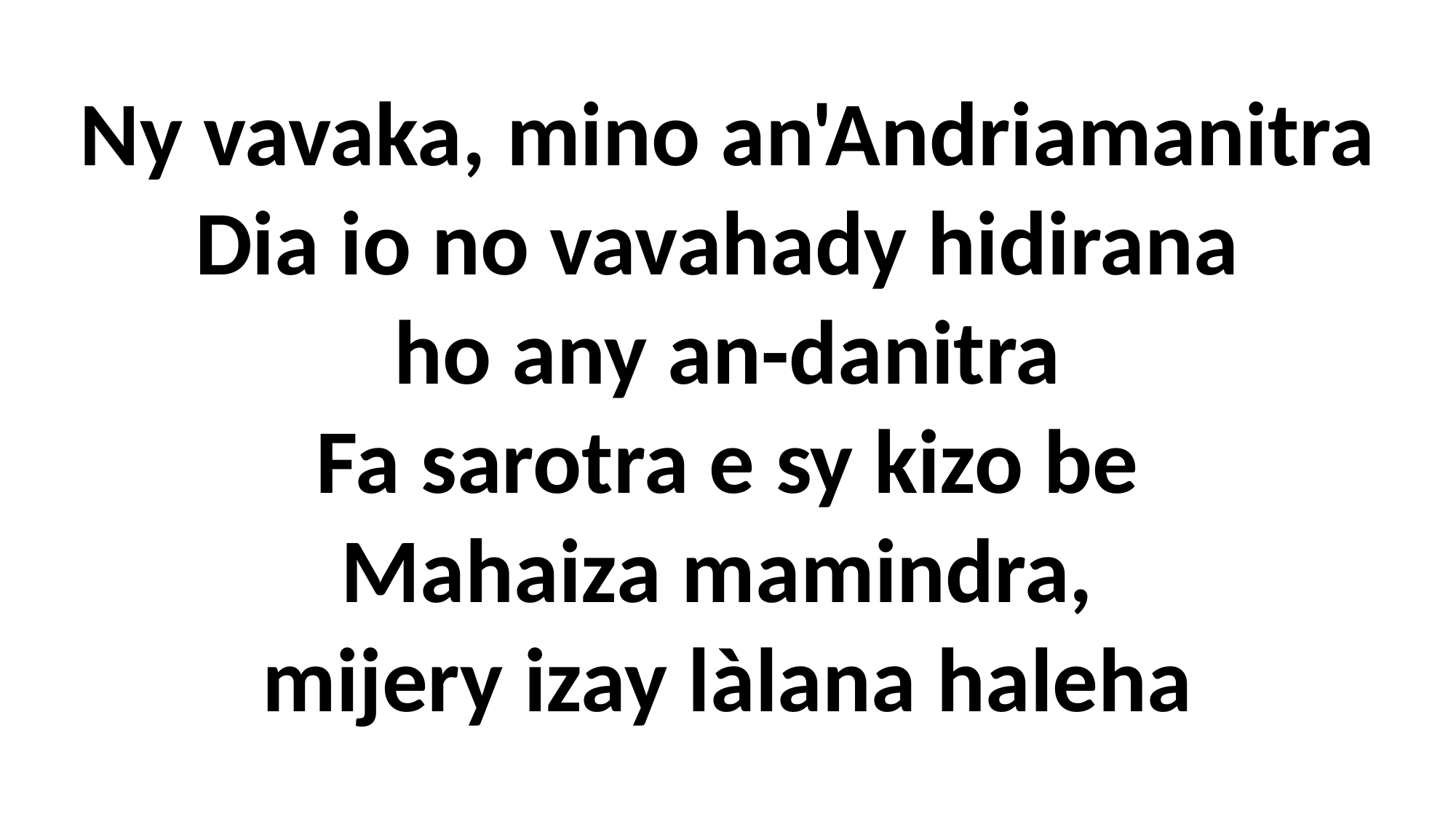

Ny vavaka, mino an'Andriamanitra
Dia io no vavahady hidirana
ho any an-danitra
Fa sarotra e sy kizo be
Mahaiza mamindra,
mijery izay làlana haleha